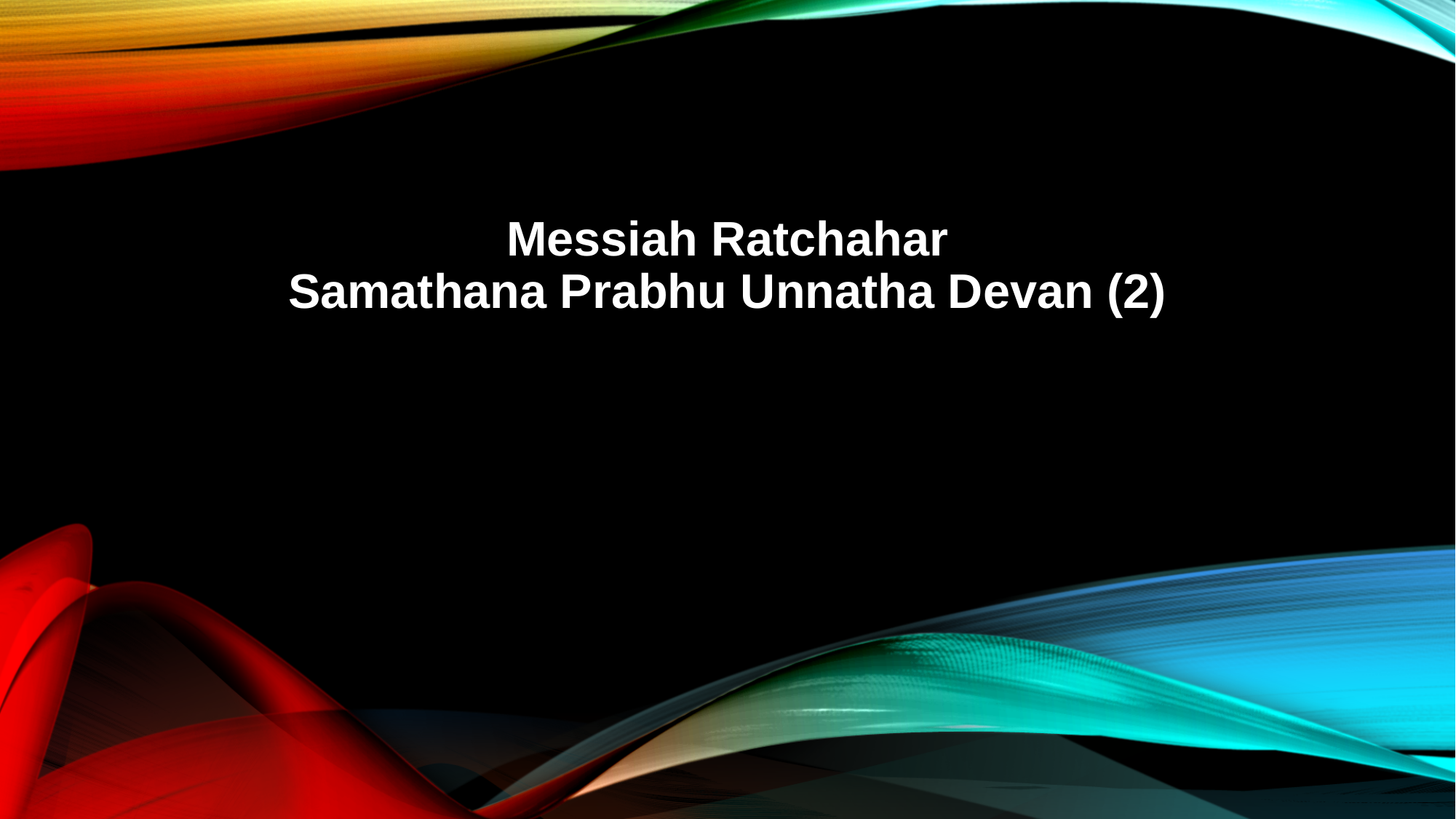

Messiah Ratchahar
Samathana Prabhu Unnatha Devan (2)